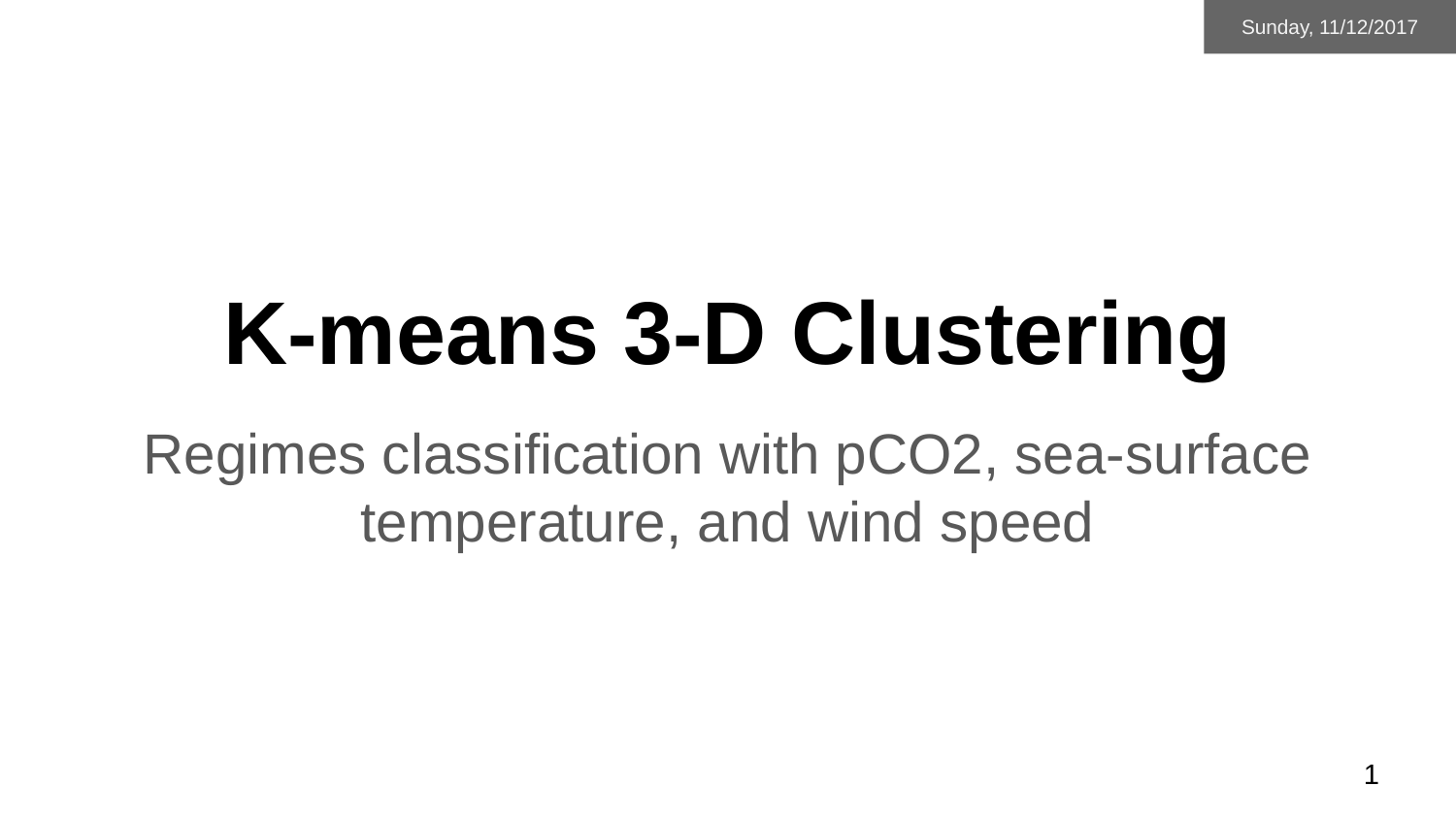

Sunday, 11/12/2017
# K-means 3-D Clustering
Regimes classification with pCO2, sea-surface temperature, and wind speed
1